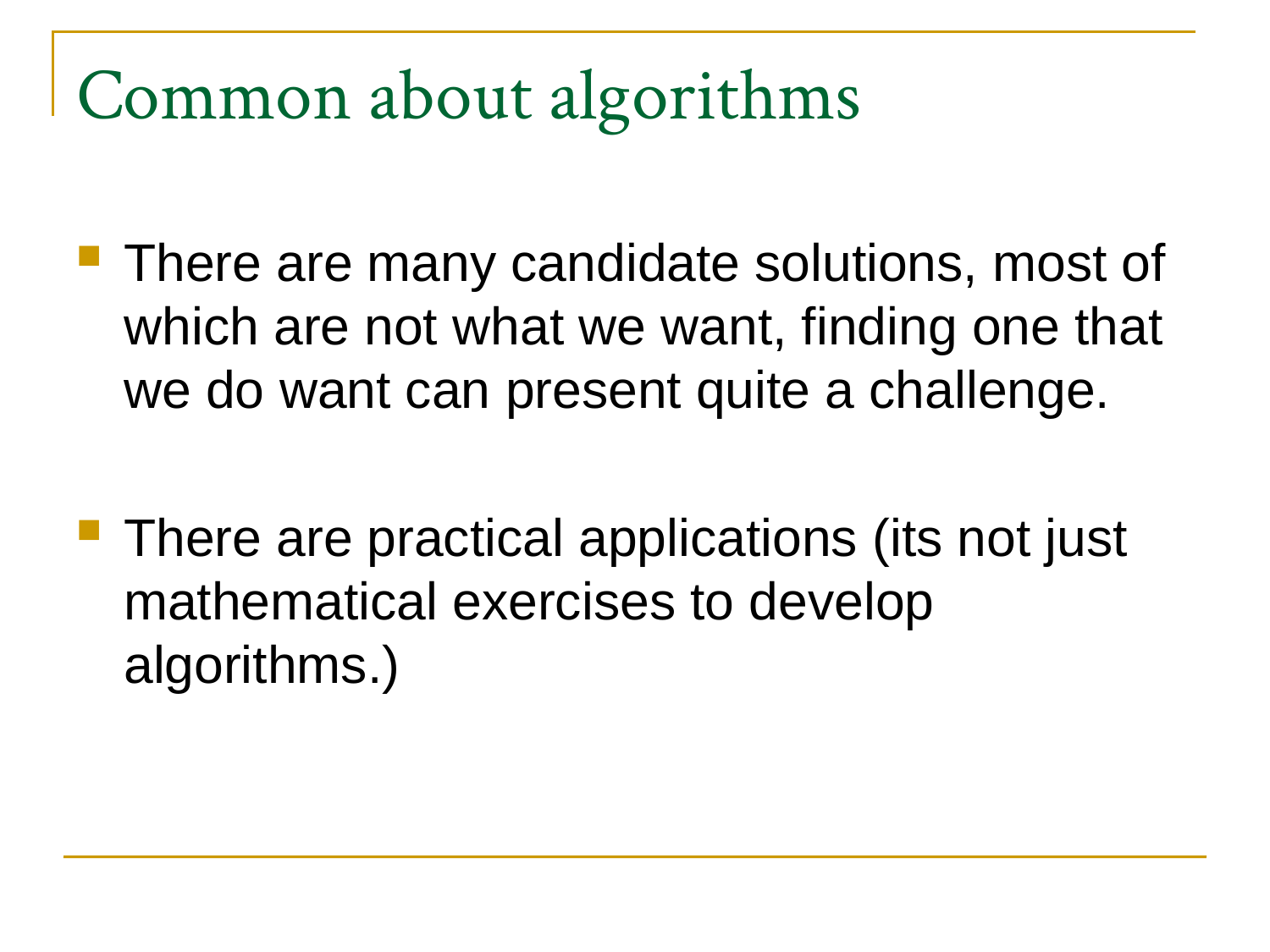

# Common about algorithms
There are many candidate solutions, most of which are not what we want, finding one that we do want can present quite a challenge.

There are practical applications (its not just mathematical exercises to develop algorithms.)